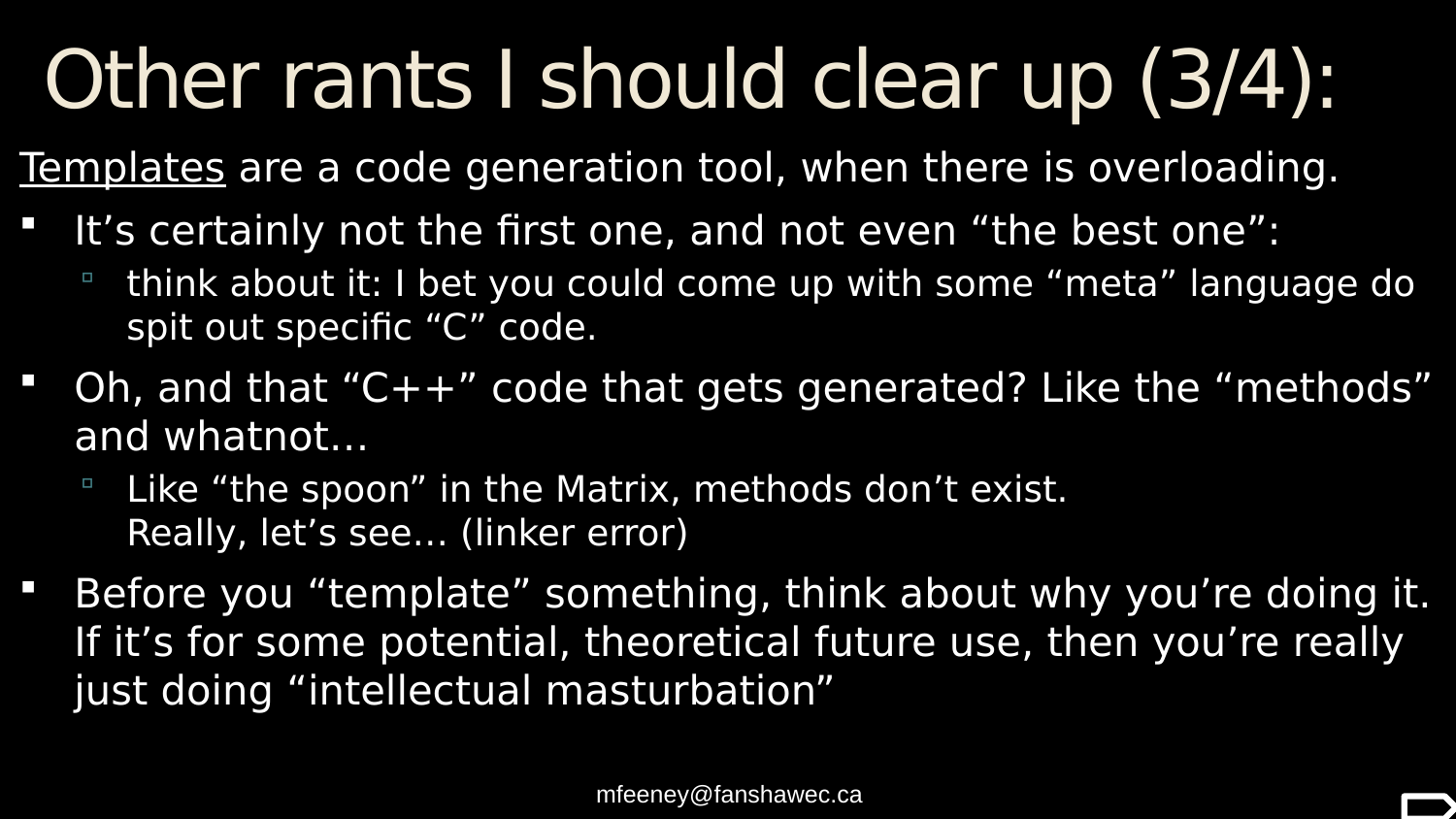

Other rants I should clear up (3/4):
Templates are a code generation tool, when there is overloading.
It’s certainly not the first one, and not even “the best one”:
think about it: I bet you could come up with some “meta” language do spit out specific “C” code.
Oh, and that “C++” code that gets generated? Like the “methods” and whatnot…
Like “the spoon” in the Matrix, methods don’t exist.
Really, let’s see… (linker error)
Before you “template” something, think about why you’re doing it. If it’s for some potential, theoretical future use, then you’re really just doing “intellectual masturbation”